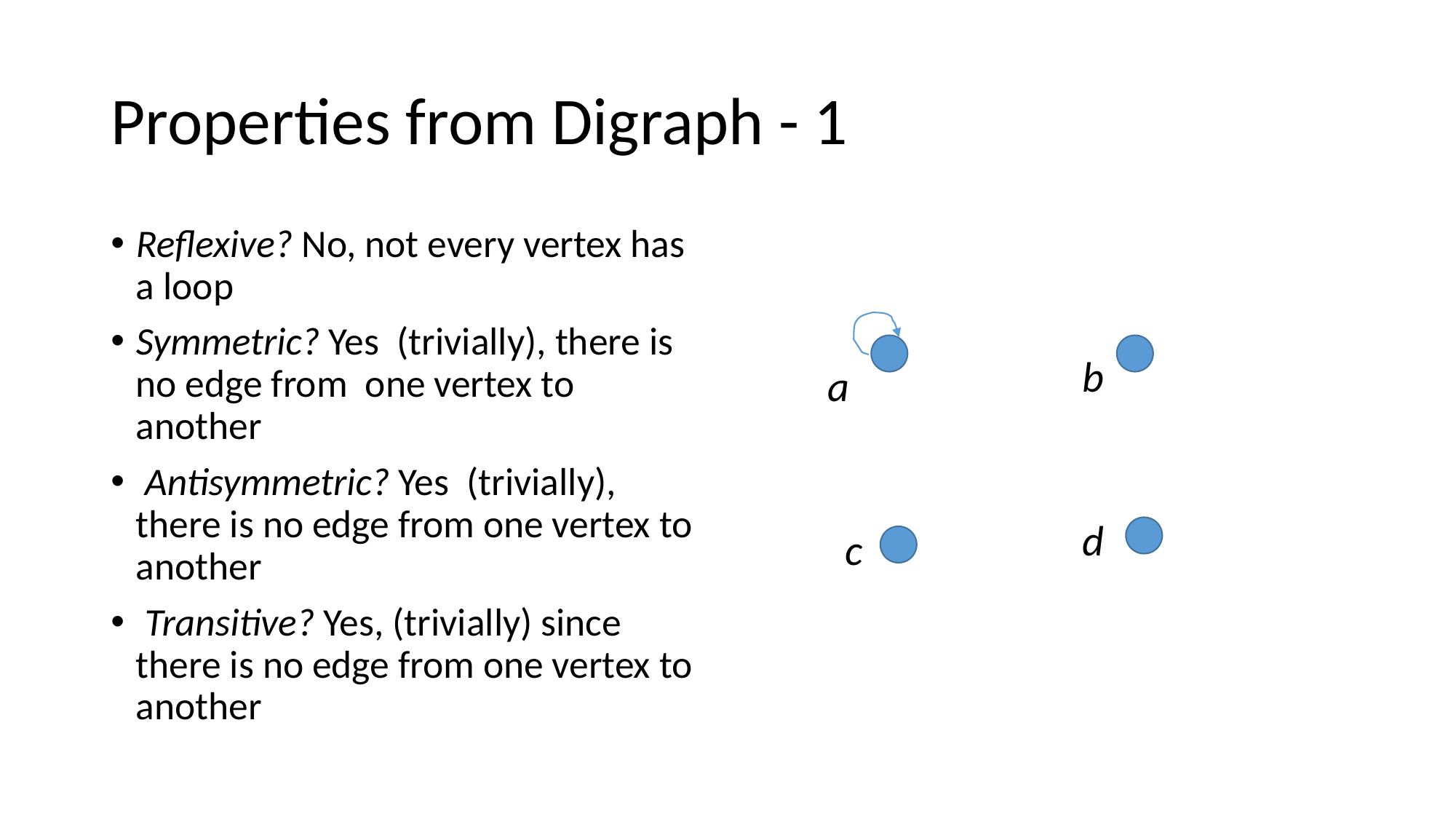

# Properties from Digraph - 1
Reflexive? No, not every vertex has a loop
Symmetric? Yes  (trivially), there is no edge from  one vertex to another
 Antisymmetric? Yes  (trivially), there is no edge from one vertex to another
 Transitive? Yes, (trivially) since there is no edge from one vertex to another

b
a
d
c